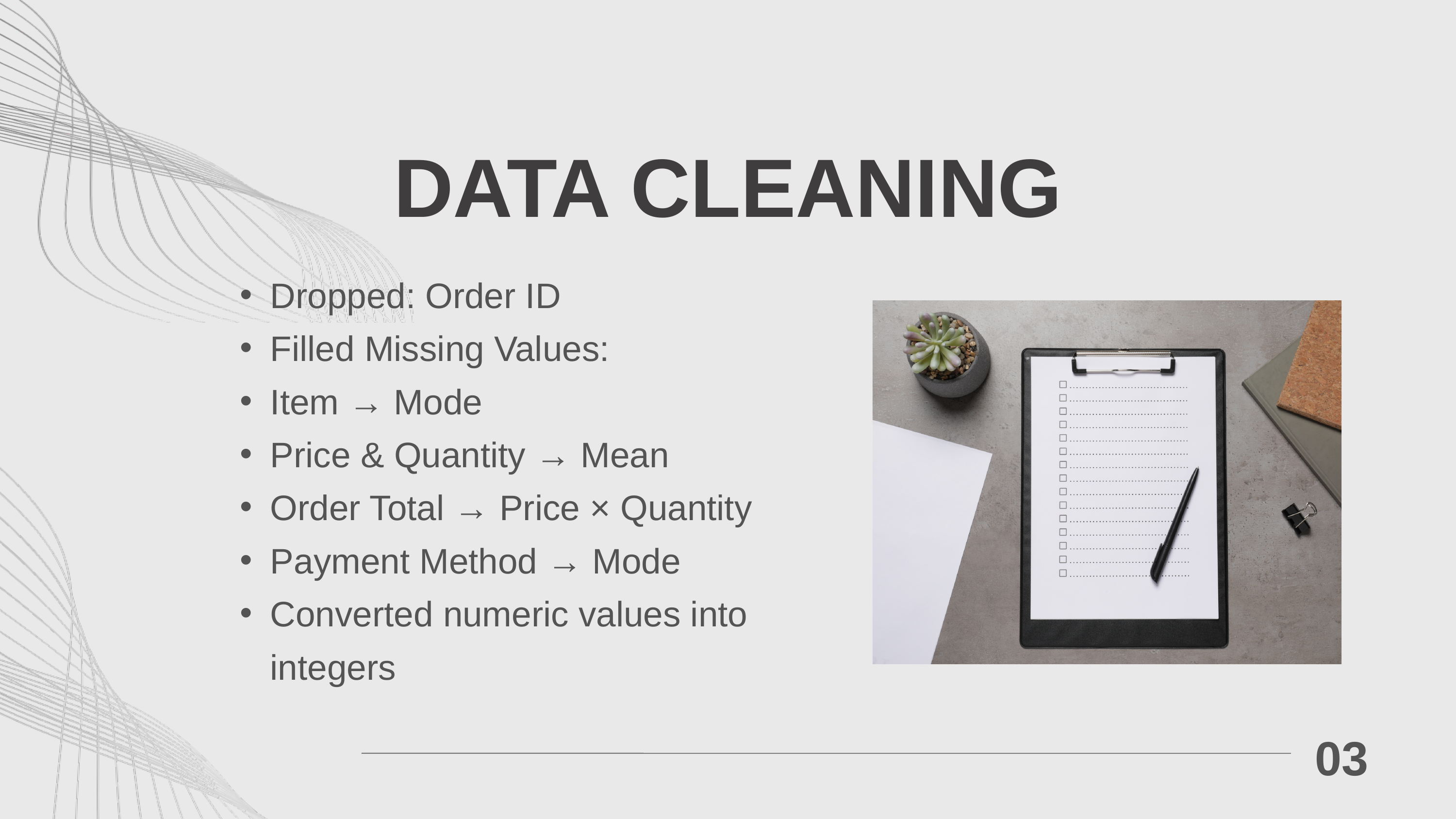

DATA CLEANING
Dropped: Order ID
Filled Missing Values:
Item → Mode
Price & Quantity → Mean
Order Total → Price × Quantity
Payment Method → Mode
Converted numeric values into integers

03